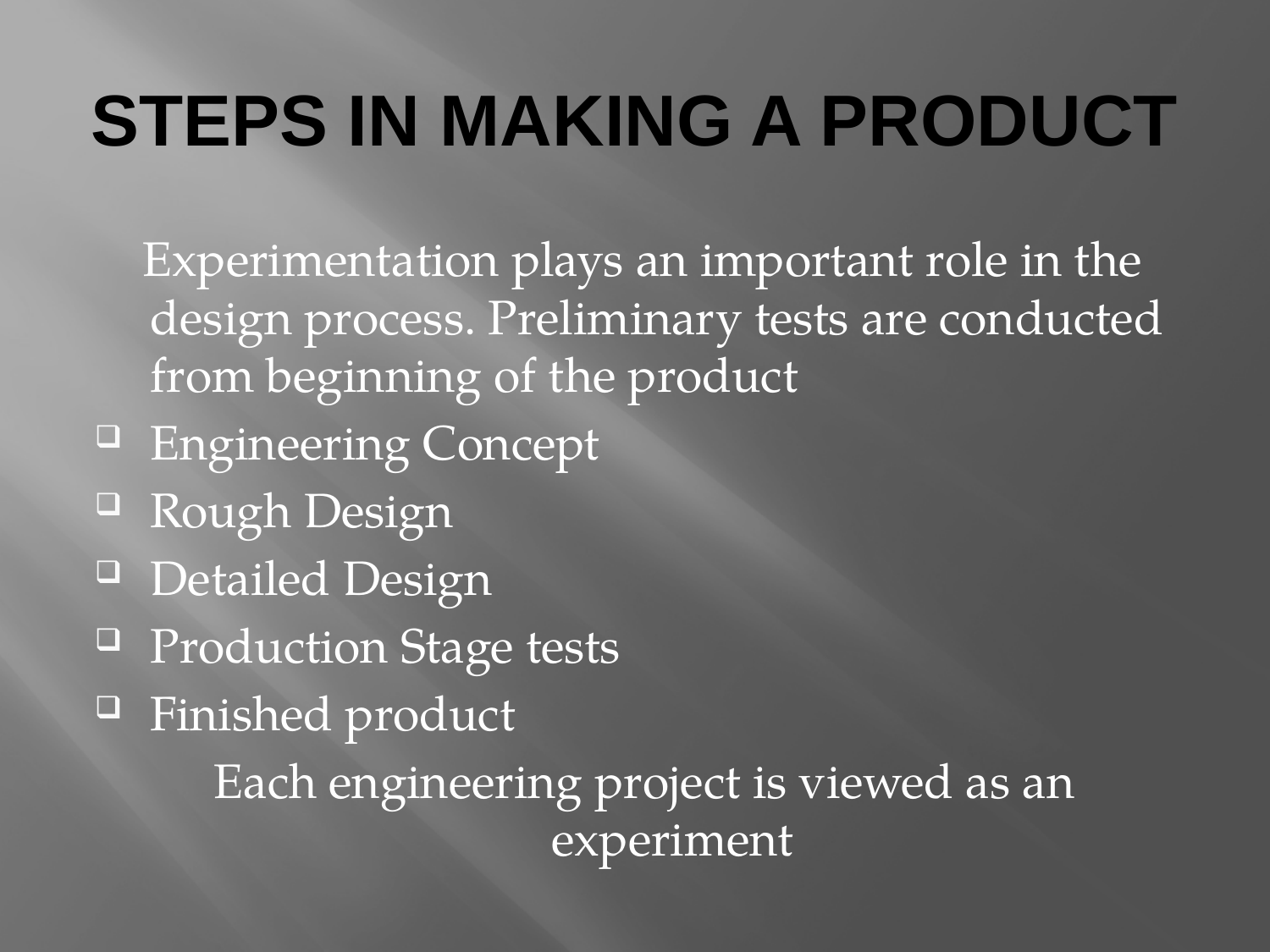

# STEPS IN MAKING A PRODUCT
    Experimentation plays an important role in the design process. Preliminary tests are conducted from beginning of the product
Engineering Concept
Rough Design
Detailed Design
Production Stage tests
Finished product
Each engineering project is viewed as an experiment